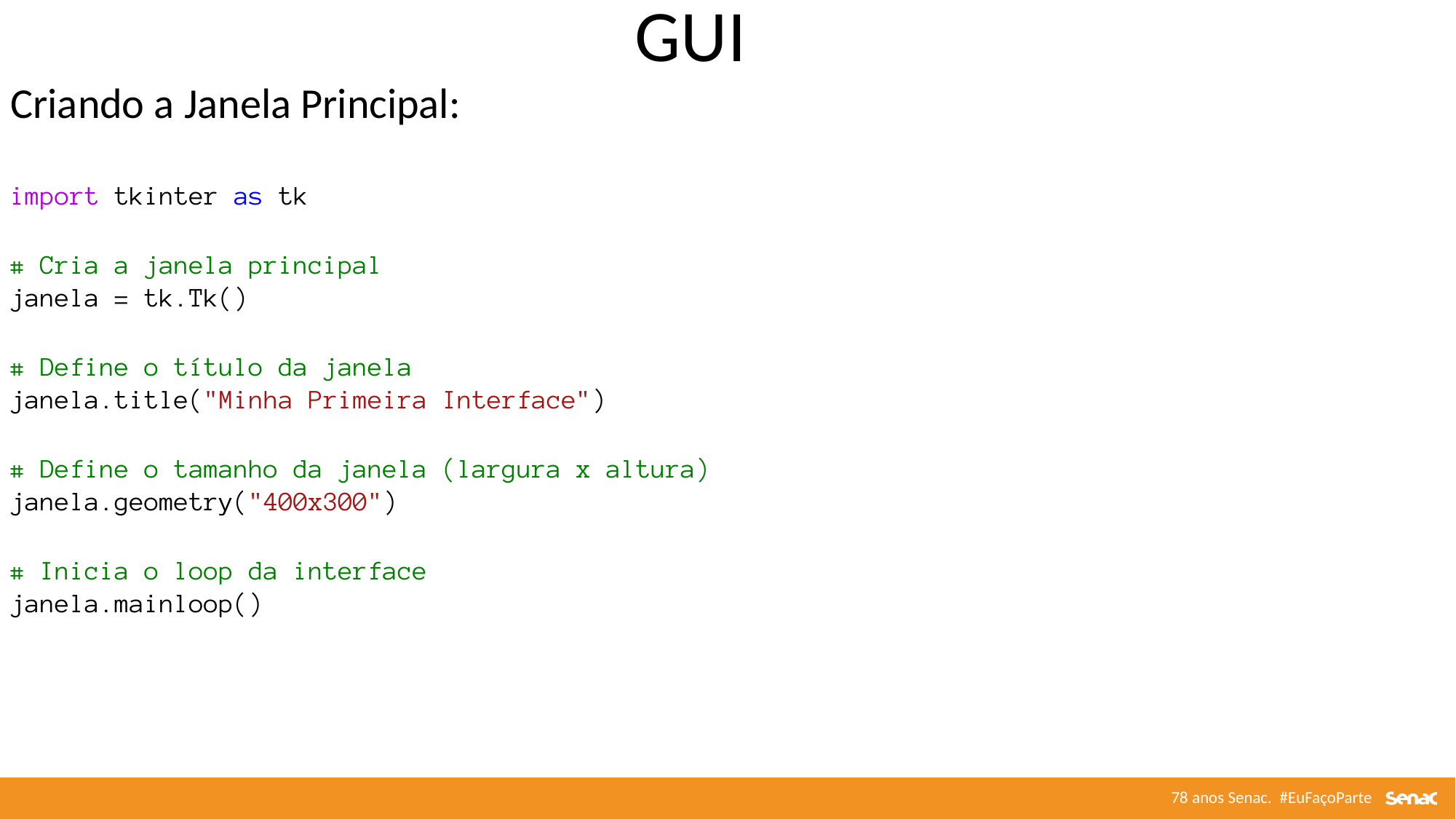

GUI
Criando a Janela Principal:

import tkinter as tk

# Cria a janela principal
janela = tk.Tk()

# Define o título da janela
janela.title("Minha Primeira Interface")

# Define o tamanho da janela (largura x altura)
janela.geometry("400x300")

# Inicia o loop da interface
janela.mainloop()